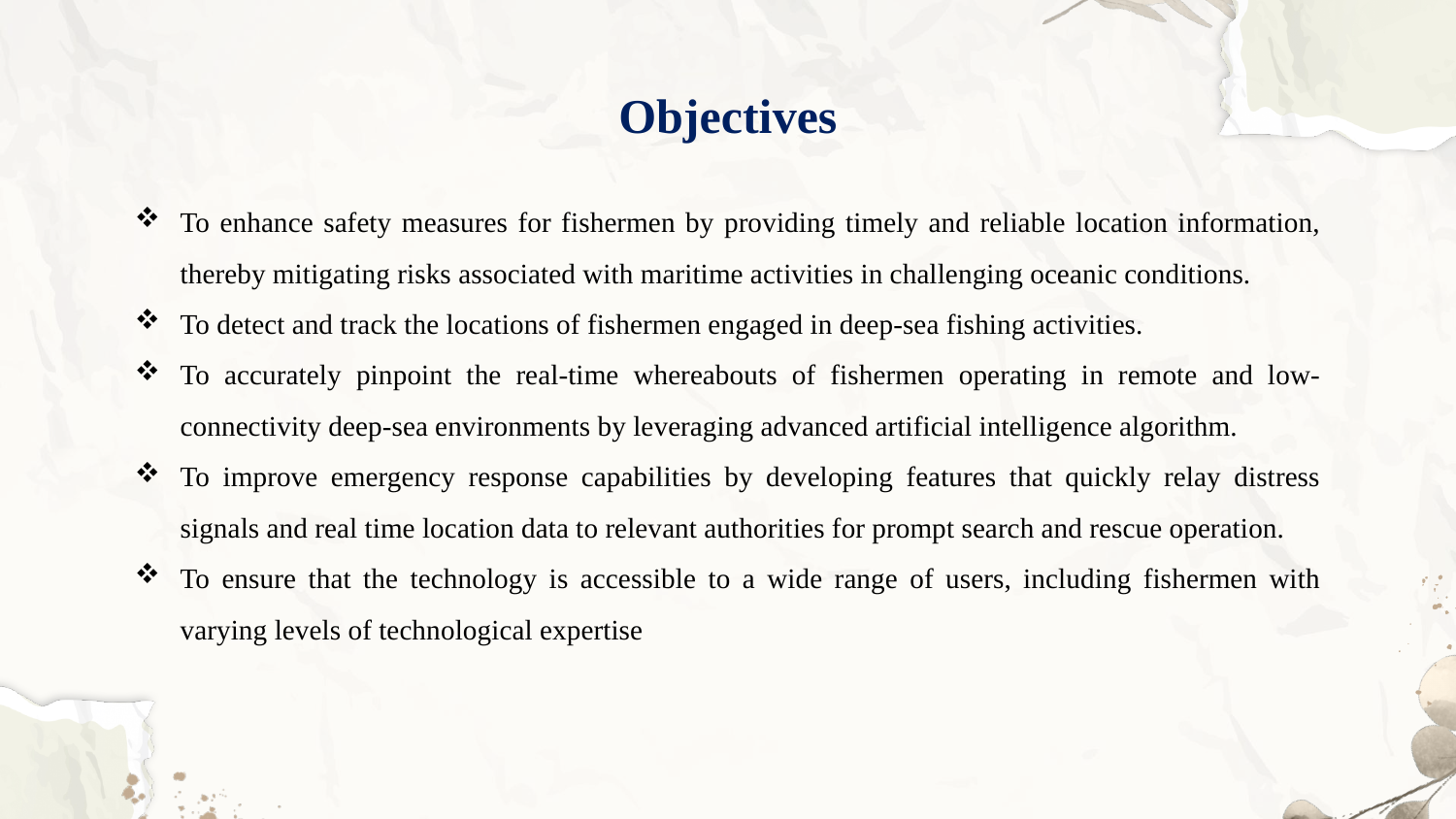

# Objectives
To enhance safety measures for fishermen by providing timely and reliable location information, thereby mitigating risks associated with maritime activities in challenging oceanic conditions.
To detect and track the locations of fishermen engaged in deep-sea fishing activities.
To accurately pinpoint the real-time whereabouts of fishermen operating in remote and low-connectivity deep-sea environments by leveraging advanced artificial intelligence algorithm.
To improve emergency response capabilities by developing features that quickly relay distress signals and real time location data to relevant authorities for prompt search and rescue operation.
To ensure that the technology is accessible to a wide range of users, including fishermen with varying levels of technological expertise